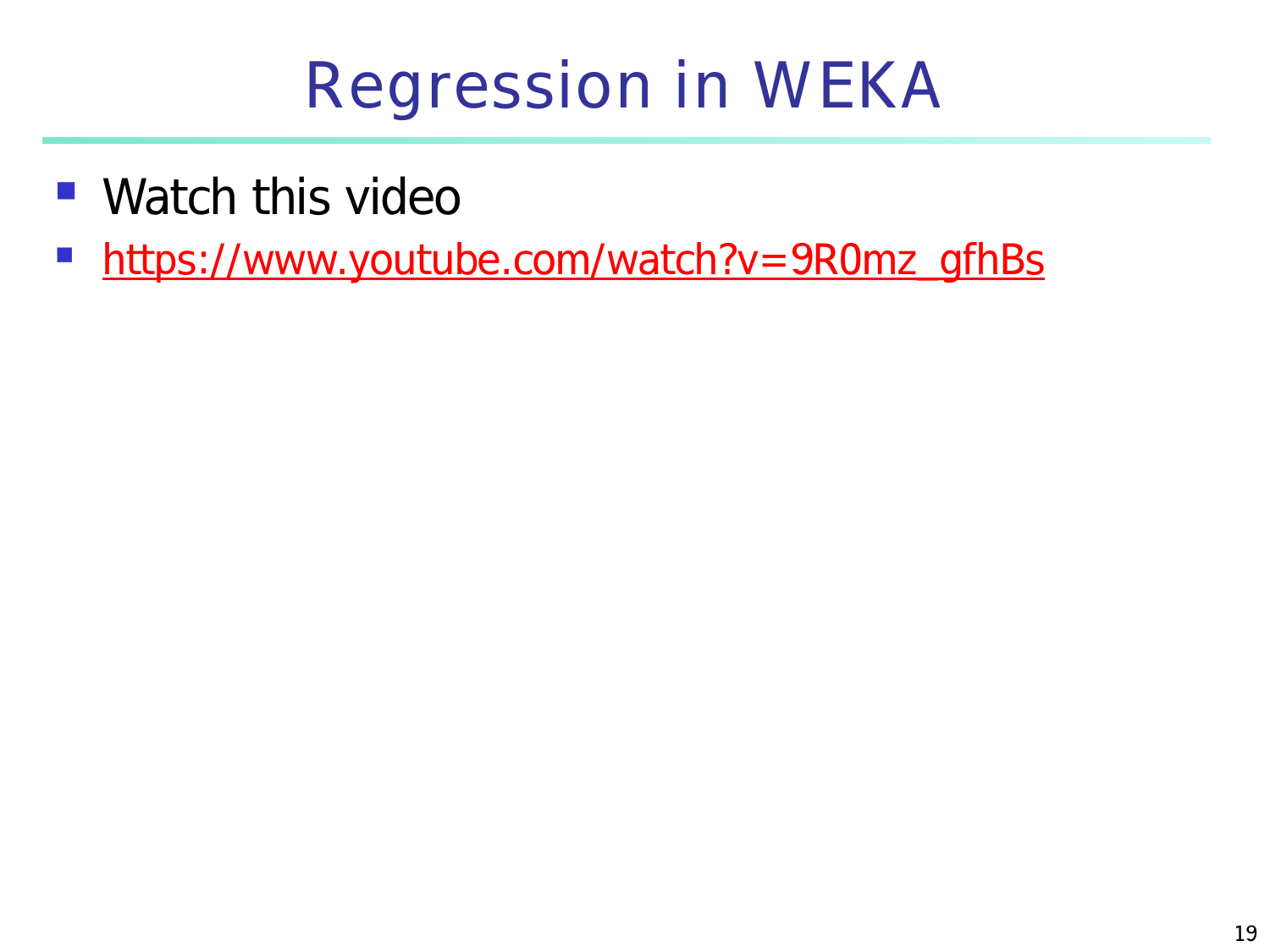

# Regression in WEKA
Watch this video
https://www.youtube.com/watch?v=9R0mz_gfhBs

19